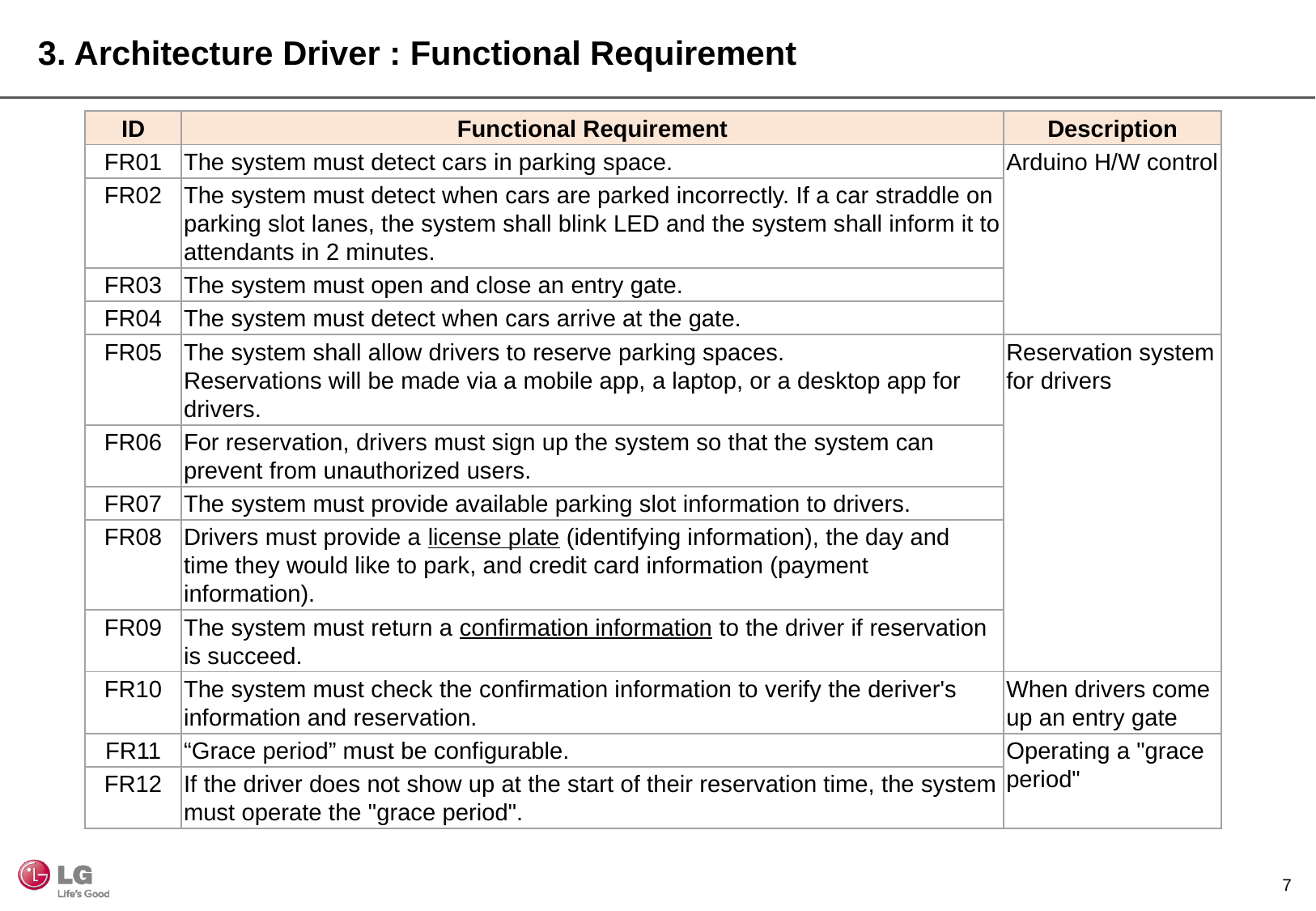

3. Architecture Driver : Functional Requirement
| ID | Functional Requirement | Description |
| --- | --- | --- |
| FR01 | The system must detect cars in parking space. | Arduino H/W control |
| FR02 | The system must detect when cars are parked incorrectly. If a car straddle on parking slot lanes, the system shall blink LED and the system shall inform it to attendants in 2 minutes. |  |
| FR03 | The system must open and close an entry gate. |  |
| FR04 | The system must detect when cars arrive at the gate. |  |
| FR05 | The system shall allow drivers to reserve parking spaces. Reservations will be made via a mobile app, a laptop, or a desktop app for drivers. | Reservation system for drivers |
| FR06 | For reservation, drivers must sign up the system so that the system can prevent from unauthorized users. |  |
| FR07 | The system must provide available parking slot information to drivers. |  |
| FR08 | Drivers must provide a license plate (identifying information), the day and time they would like to park, and credit card information (payment information). |  |
| FR09 | The system must return a confirmation information to the driver if reservation is succeed. |  |
| FR10 | The system must check the confirmation information to verify the deriver's information and reservation. | When drivers come up an entry gate |
| FR11 | “Grace period” must be configurable. | Operating a "grace period" |
| FR12 | If the driver does not show up at the start of their reservation time, the system must operate the "grace period". |  |
7